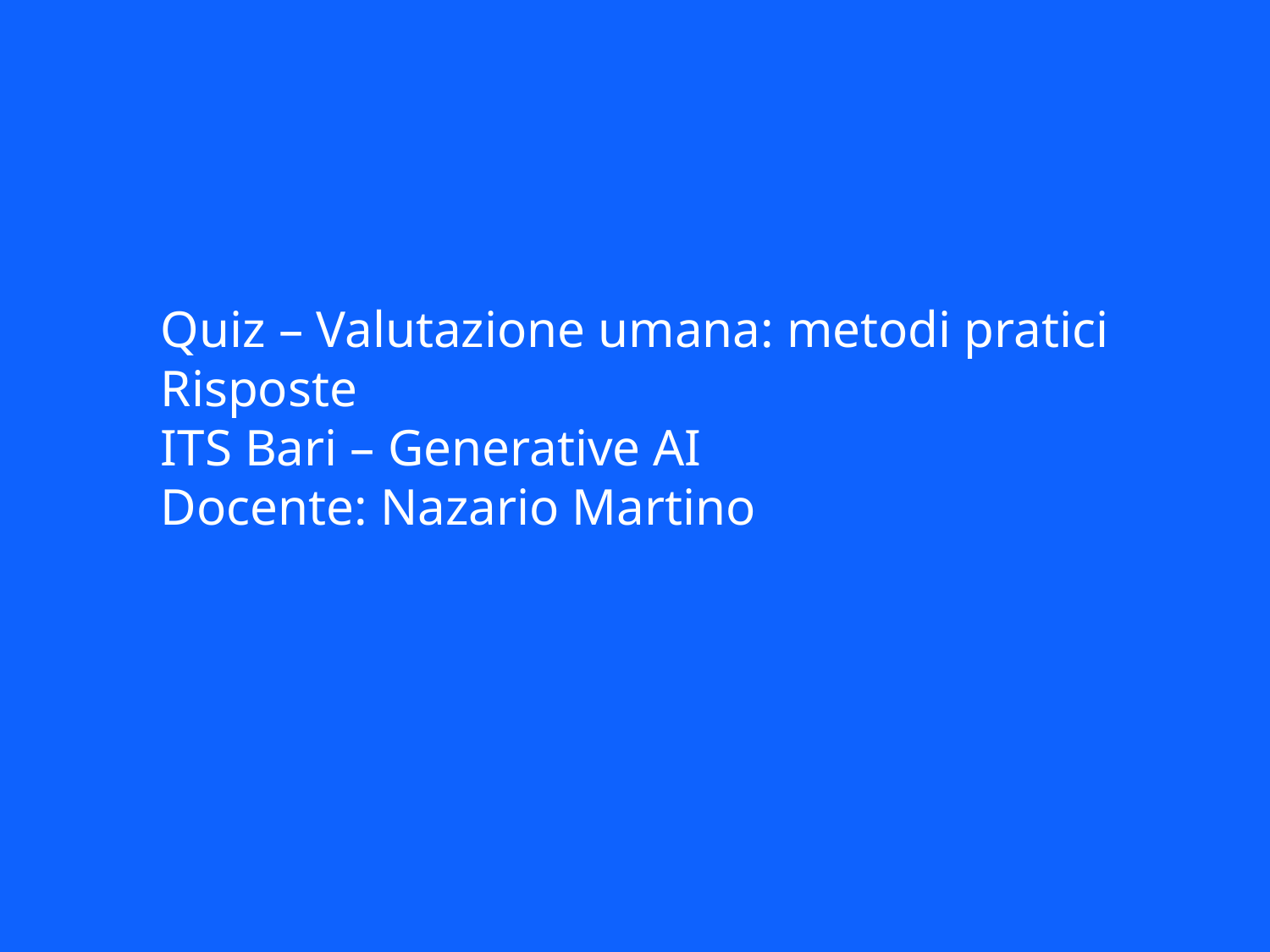

Quiz – Valutazione umana: metodi pratici
Risposte
ITS Bari – Generative AI
Docente: Nazario Martino